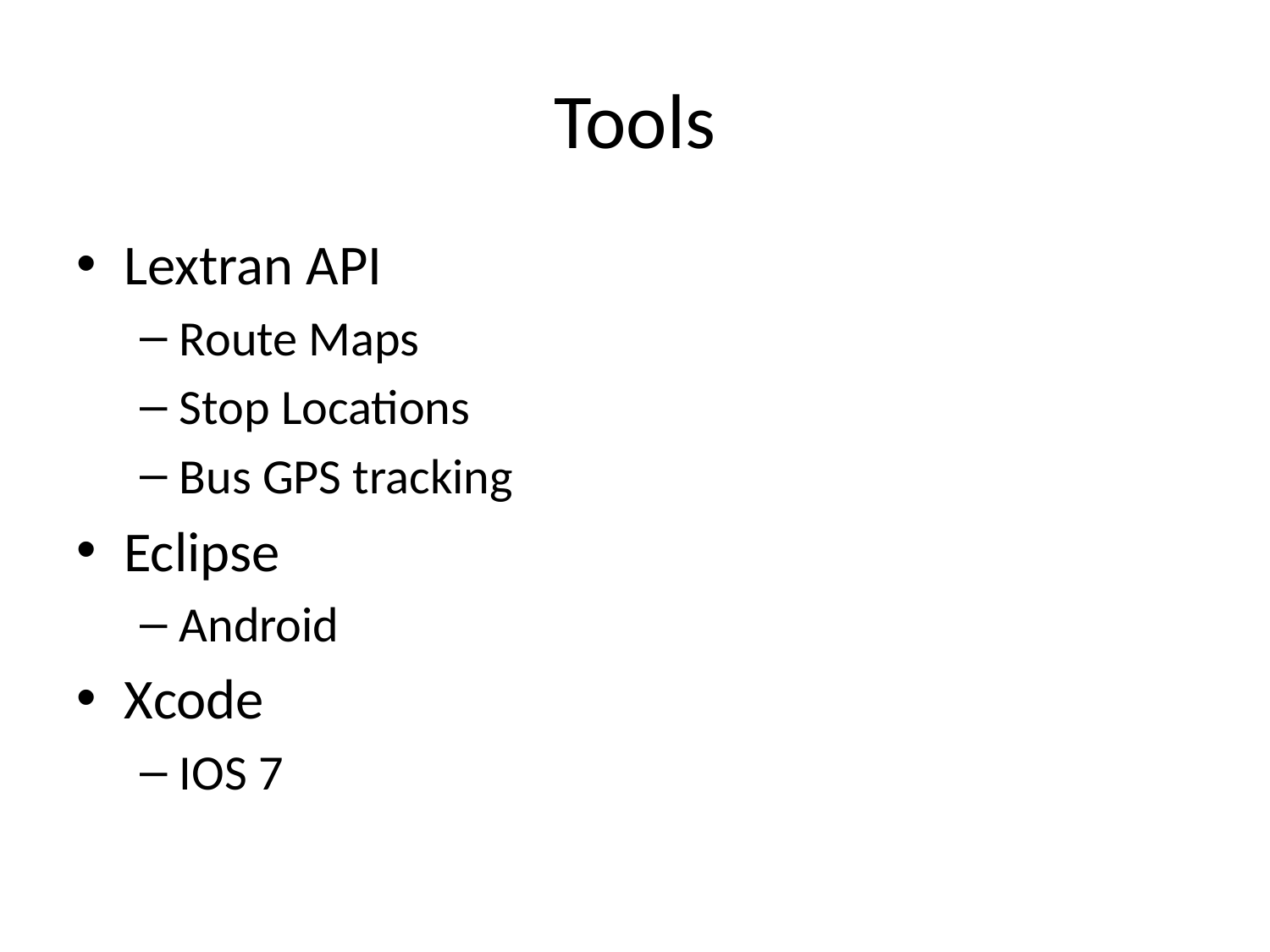

# Tools
Lextran API
Route Maps
Stop Locations
Bus GPS tracking
Eclipse
Android
Xcode
IOS 7